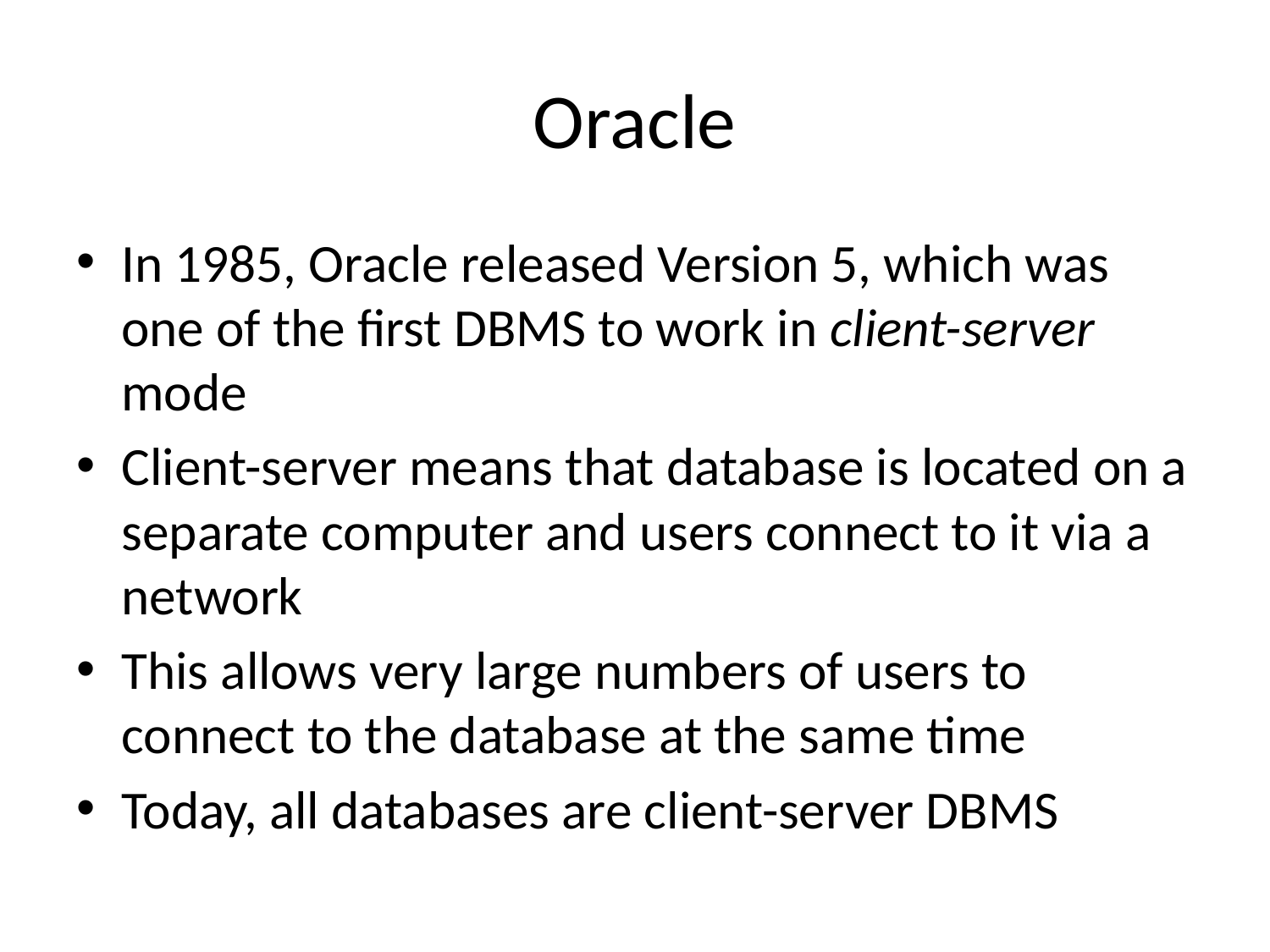

# Oracle
In 1985, Oracle released Version 5, which was one of the first DBMS to work in client-server mode
Client-server means that database is located on a separate computer and users connect to it via a network
This allows very large numbers of users to connect to the database at the same time
Today, all databases are client-server DBMS